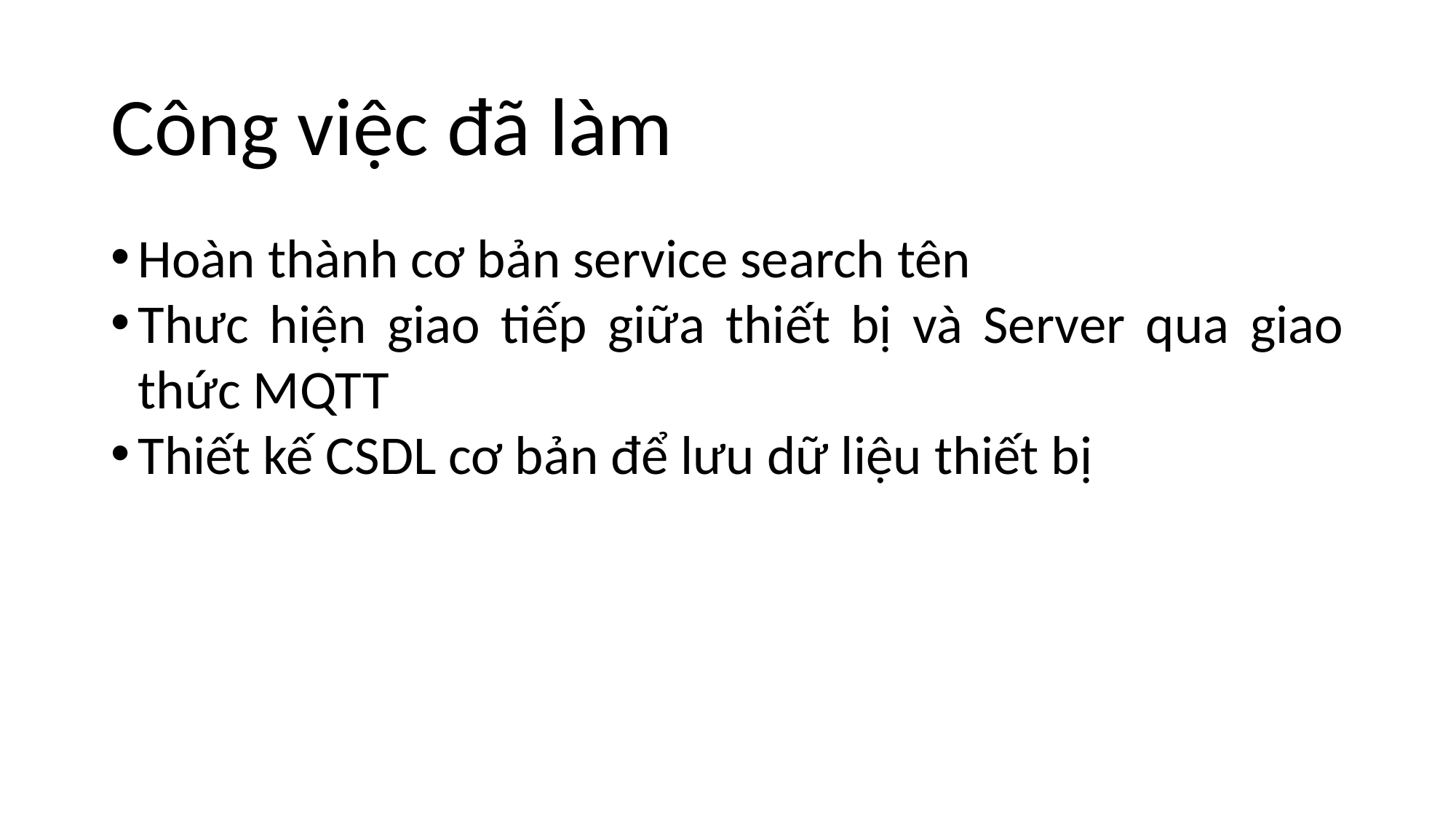

Công việc đã làm
Hoàn thành cơ bản service search tên
Thưc hiện giao tiếp giữa thiết bị và Server qua giao thức MQTT
Thiết kế CSDL cơ bản để lưu dữ liệu thiết bị